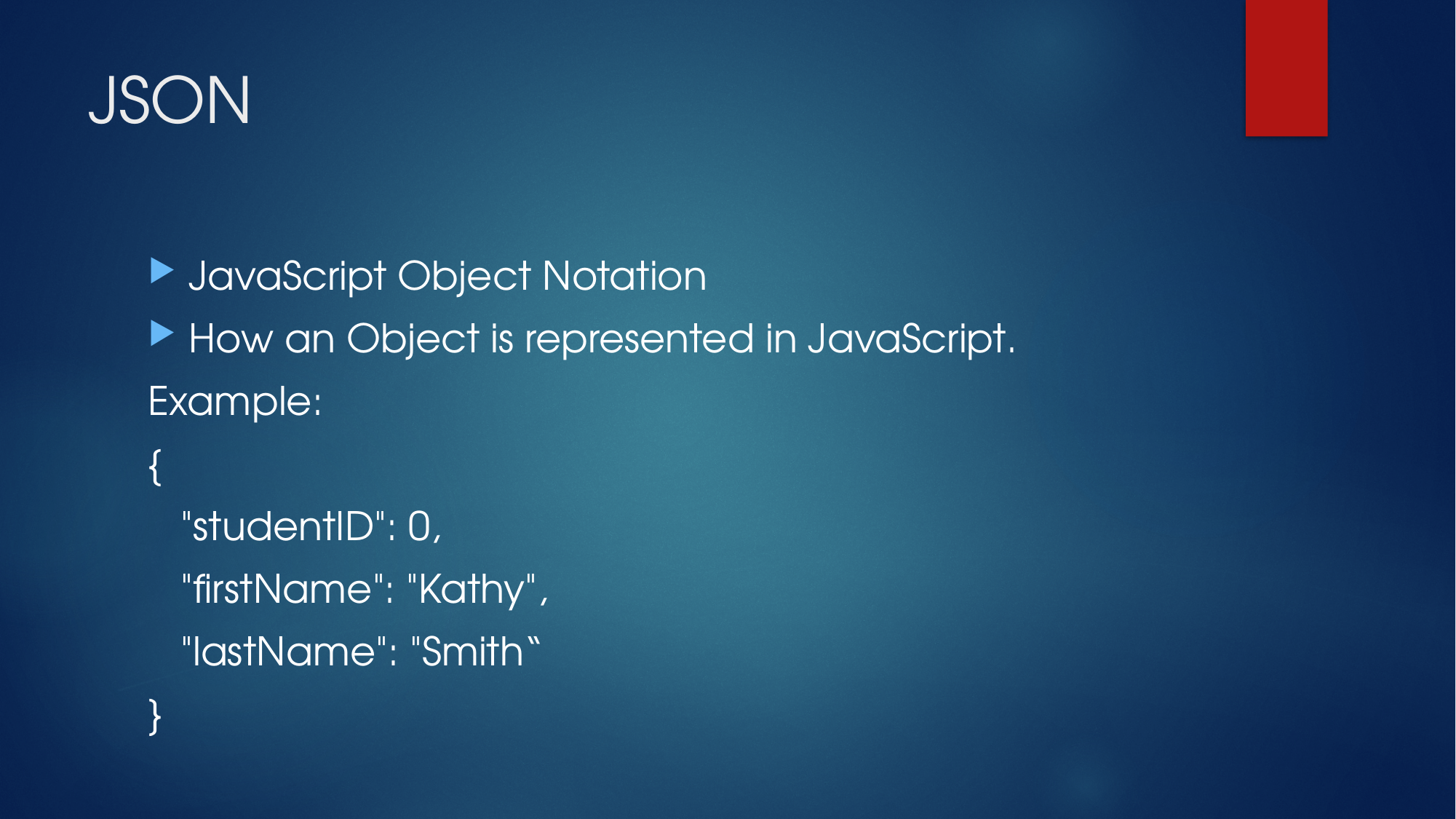

# JSON
JavaScript Object Notation
How an Object is represented in JavaScript.
Example:
{
   "studentID": 0,
   "firstName": "Kathy",
   "lastName": "Smith“
}